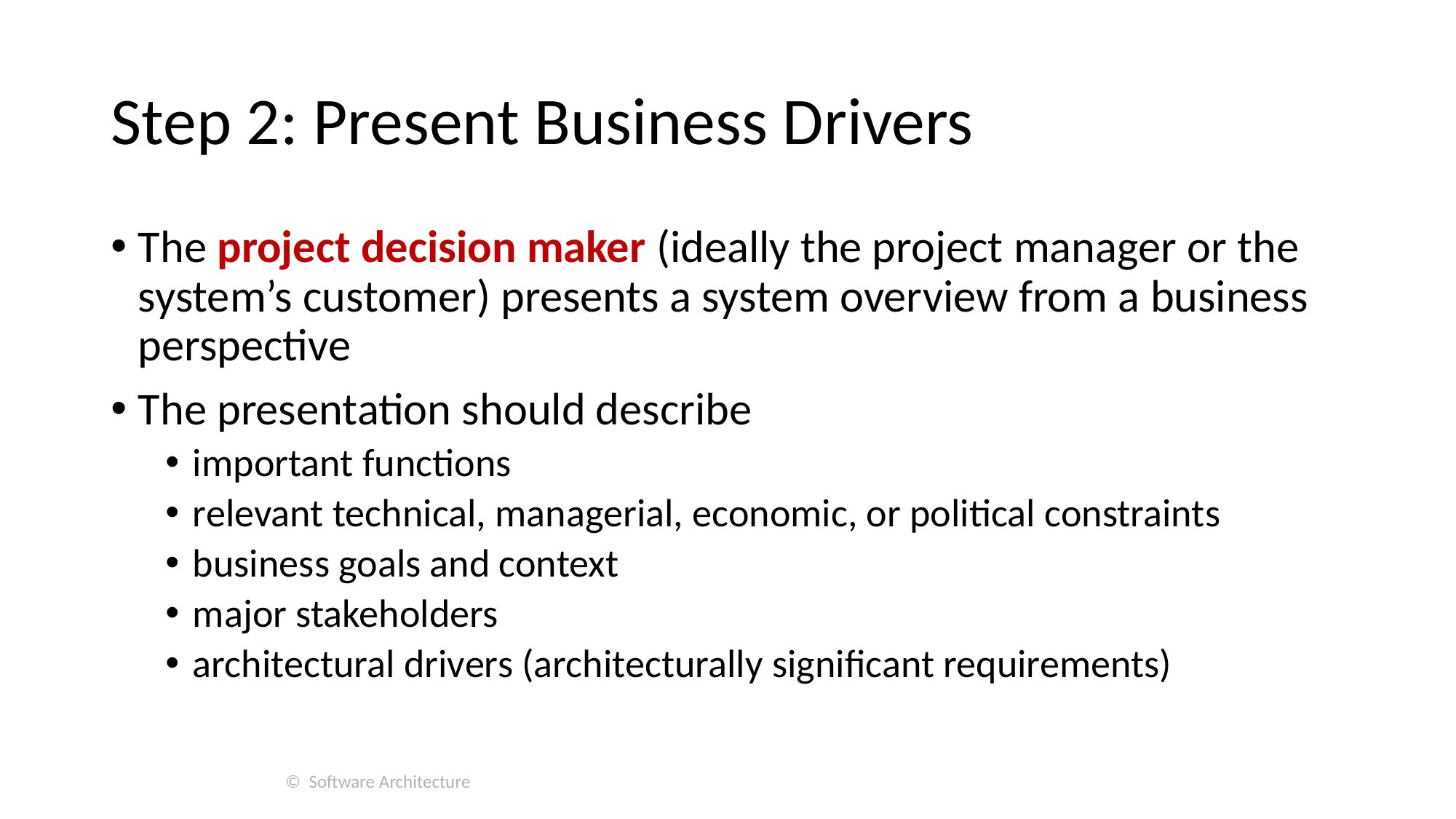

# Step 2: Present Business Drivers
The project decision maker (ideally the project manager or the system’s customer) presents a system overview from a business perspective
The presentation should describe
important functions
relevant technical, managerial, economic, or political constraints
business goals and context
major stakeholders
architectural drivers (architecturally significant requirements)

©  Software Architecture